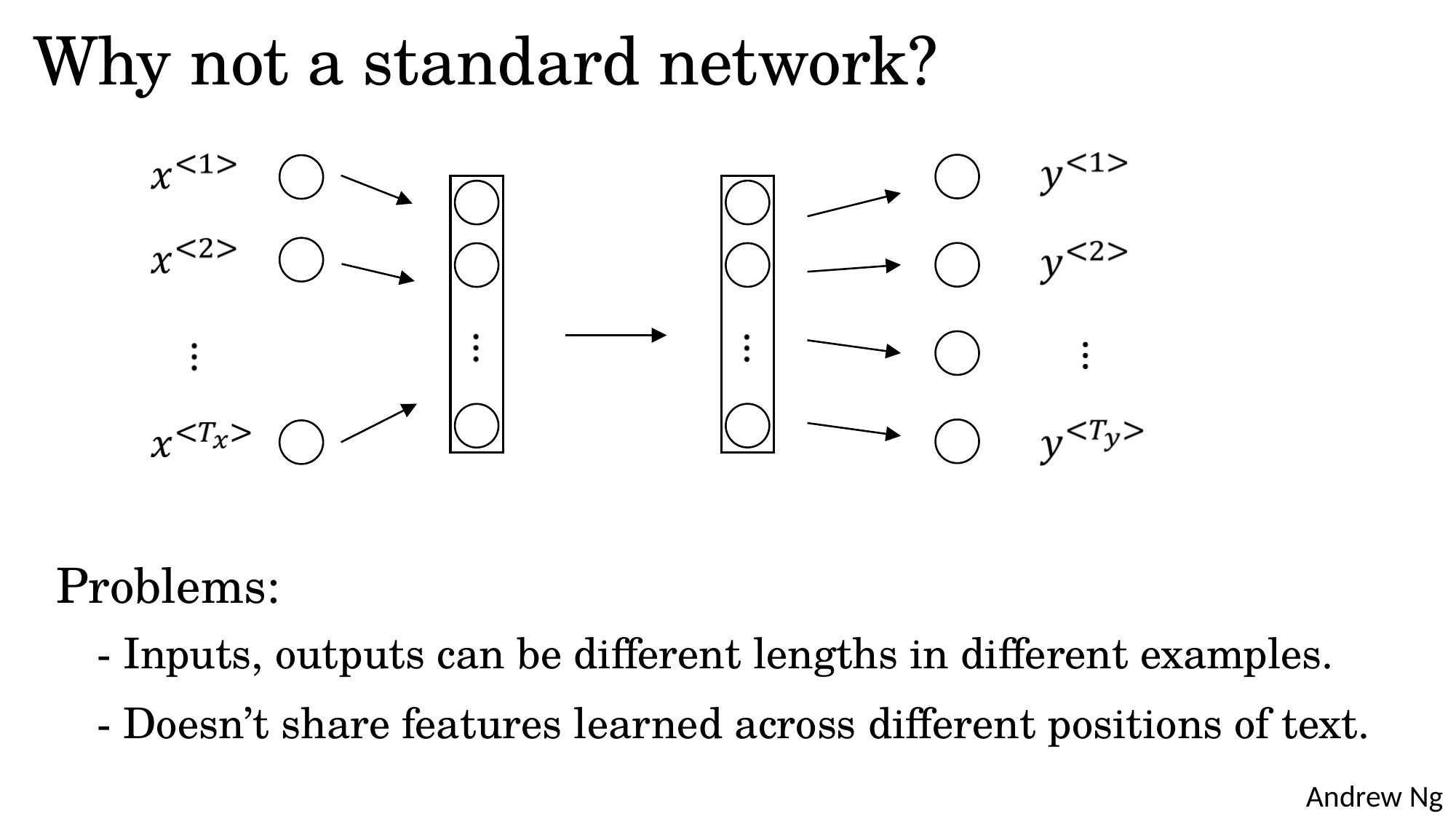

# Why not a standard network?

Problems:
- Inputs, outputs can be different lengths in different examples.
- Doesn’t share features learned across different positions of text.